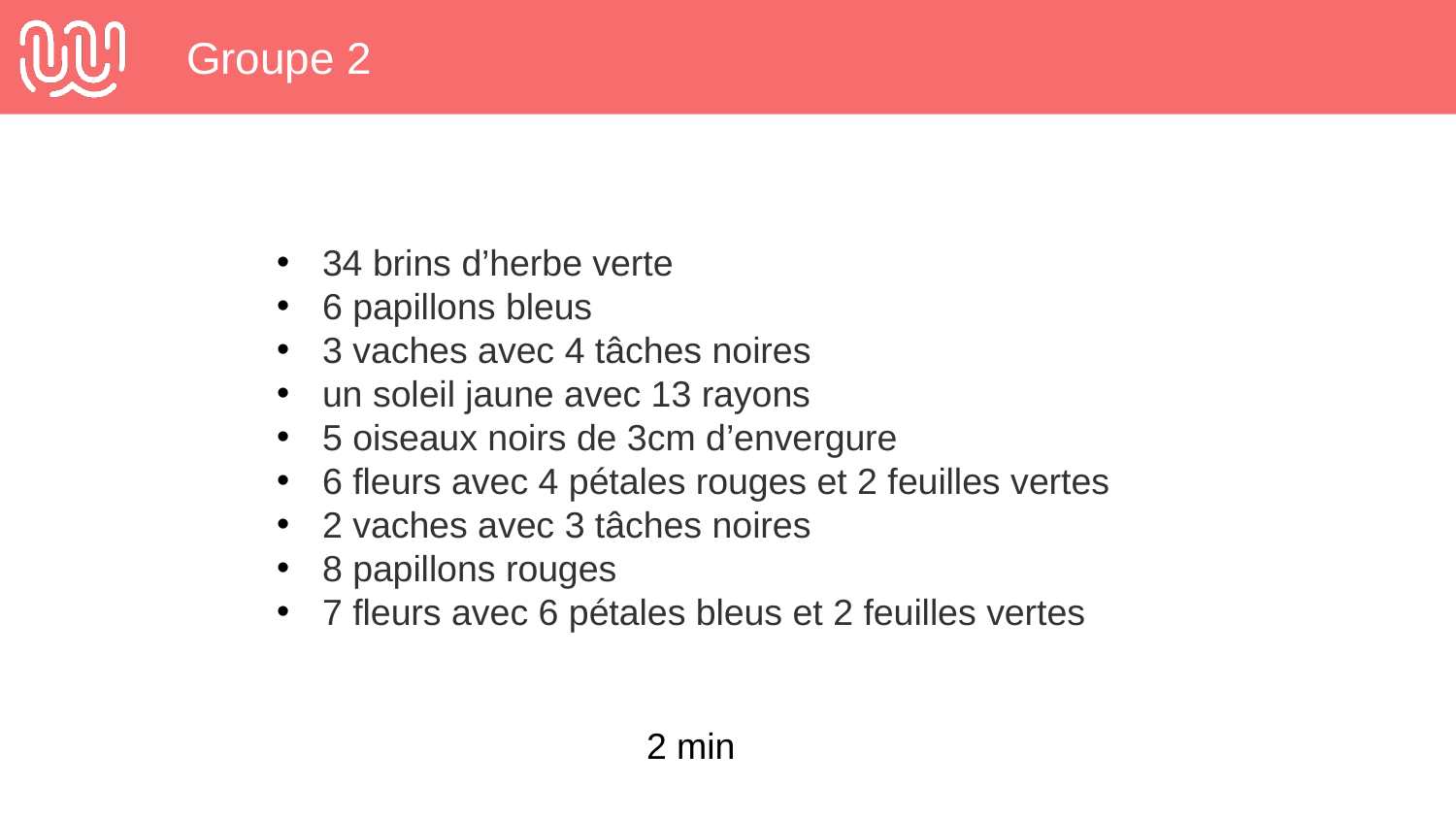

# Groupe 2
34 brins d’herbe verte
6 papillons bleus
3 vaches avec 4 tâches noires
un soleil jaune avec 13 rayons
5 oiseaux noirs de 3cm d’envergure
6 fleurs avec 4 pétales rouges et 2 feuilles vertes
2 vaches avec 3 tâches noires
8 papillons rouges
7 fleurs avec 6 pétales bleus et 2 feuilles vertes
2 min